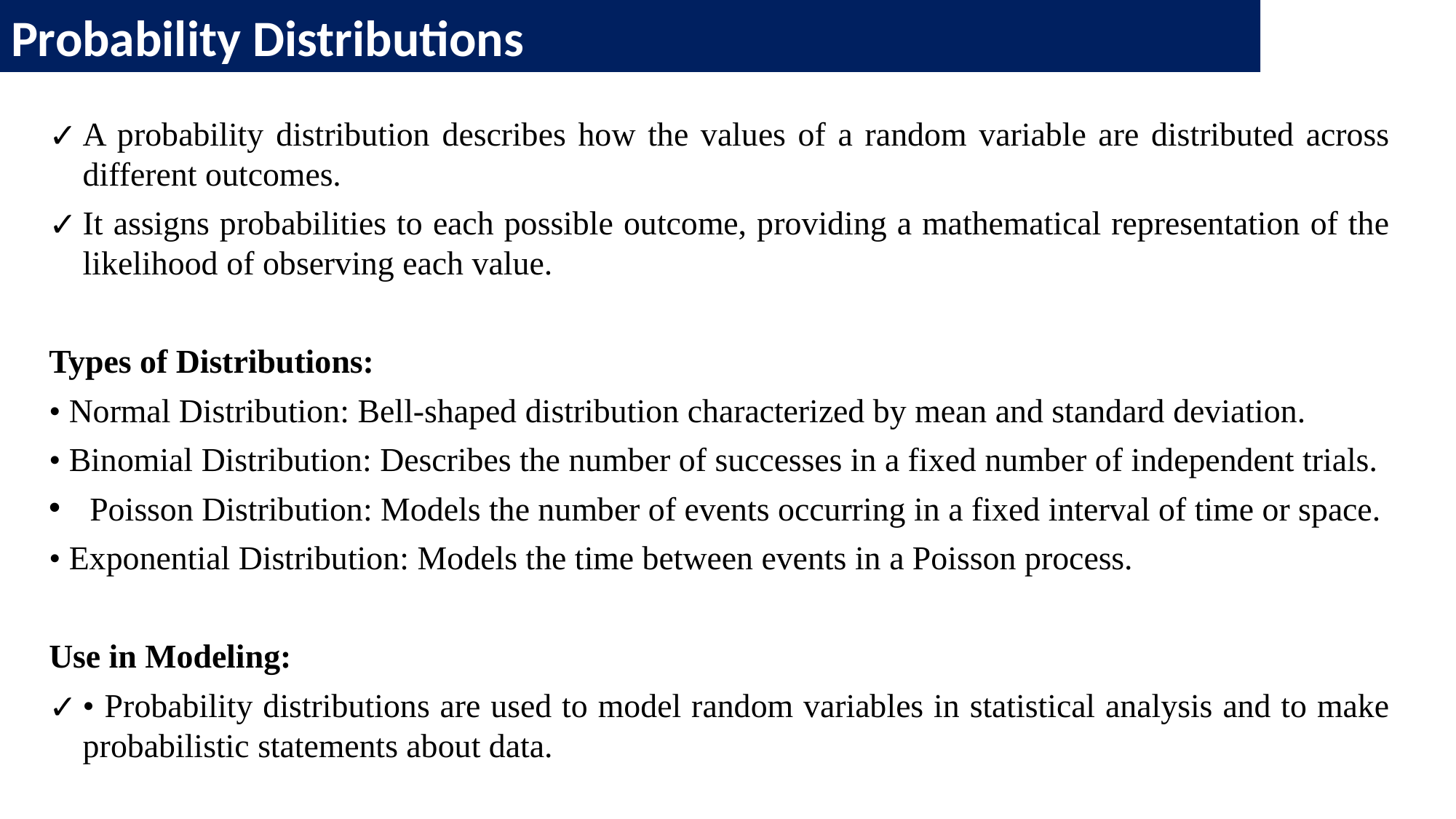

Probability Distributions
A probability distribution describes how the values of a random variable are distributed across different outcomes.
It assigns probabilities to each possible outcome, providing a mathematical representation of the likelihood of observing each value.

Types of Distributions:
• Normal Distribution: Bell-shaped distribution characterized by mean and standard deviation.
• Binomial Distribution: Describes the number of successes in a fixed number of independent trials.
Poisson Distribution: Models the number of events occurring in a fixed interval of time or space.
• Exponential Distribution: Models the time between events in a Poisson process.

Use in Modeling:
• Probability distributions are used to model random variables in statistical analysis and to make probabilistic statements about data.